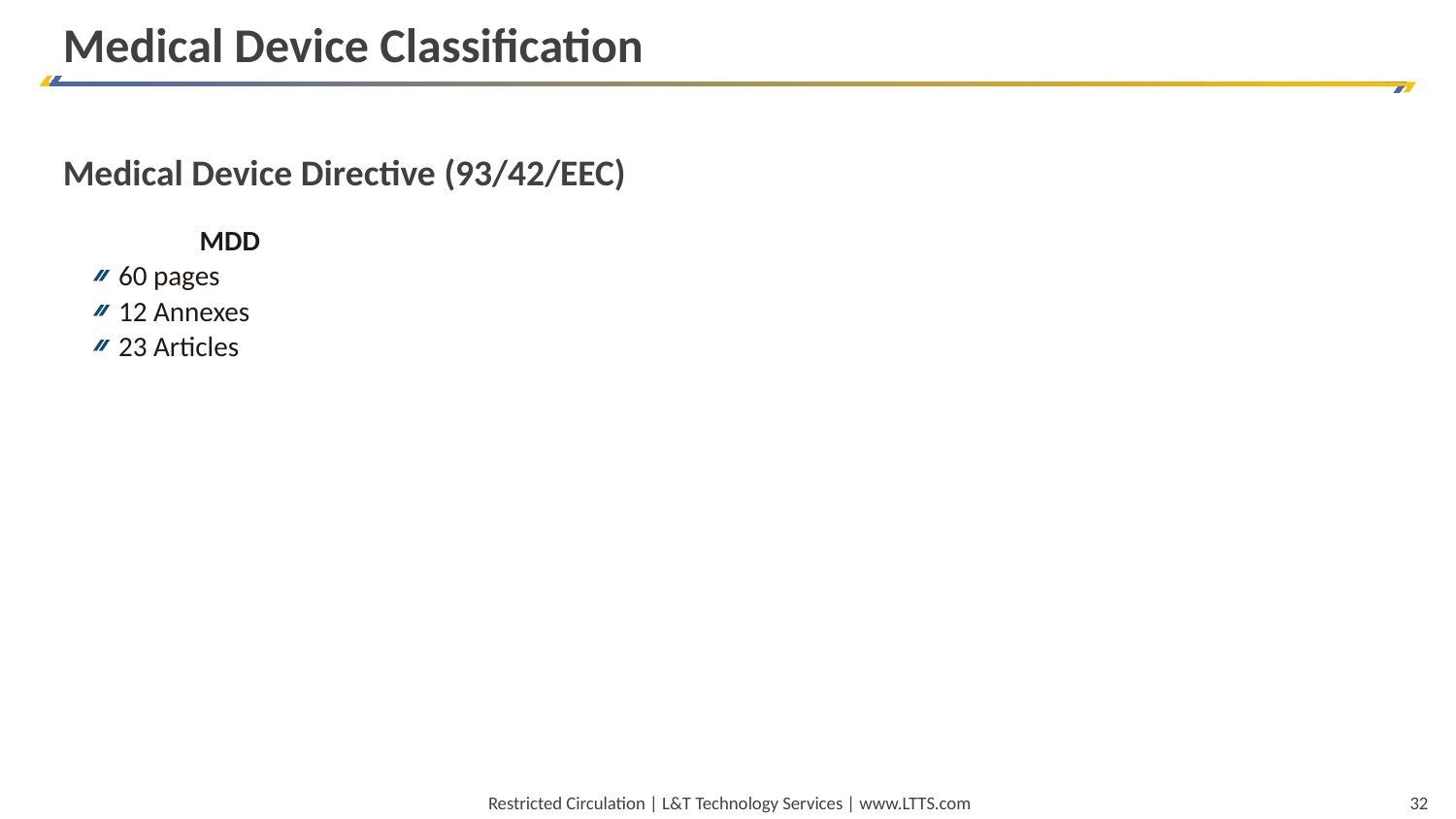

Medical Device Classification
Medical Device Directive (93/42/EEC)
MDD
60 pages
12 Annexes
23 Articles